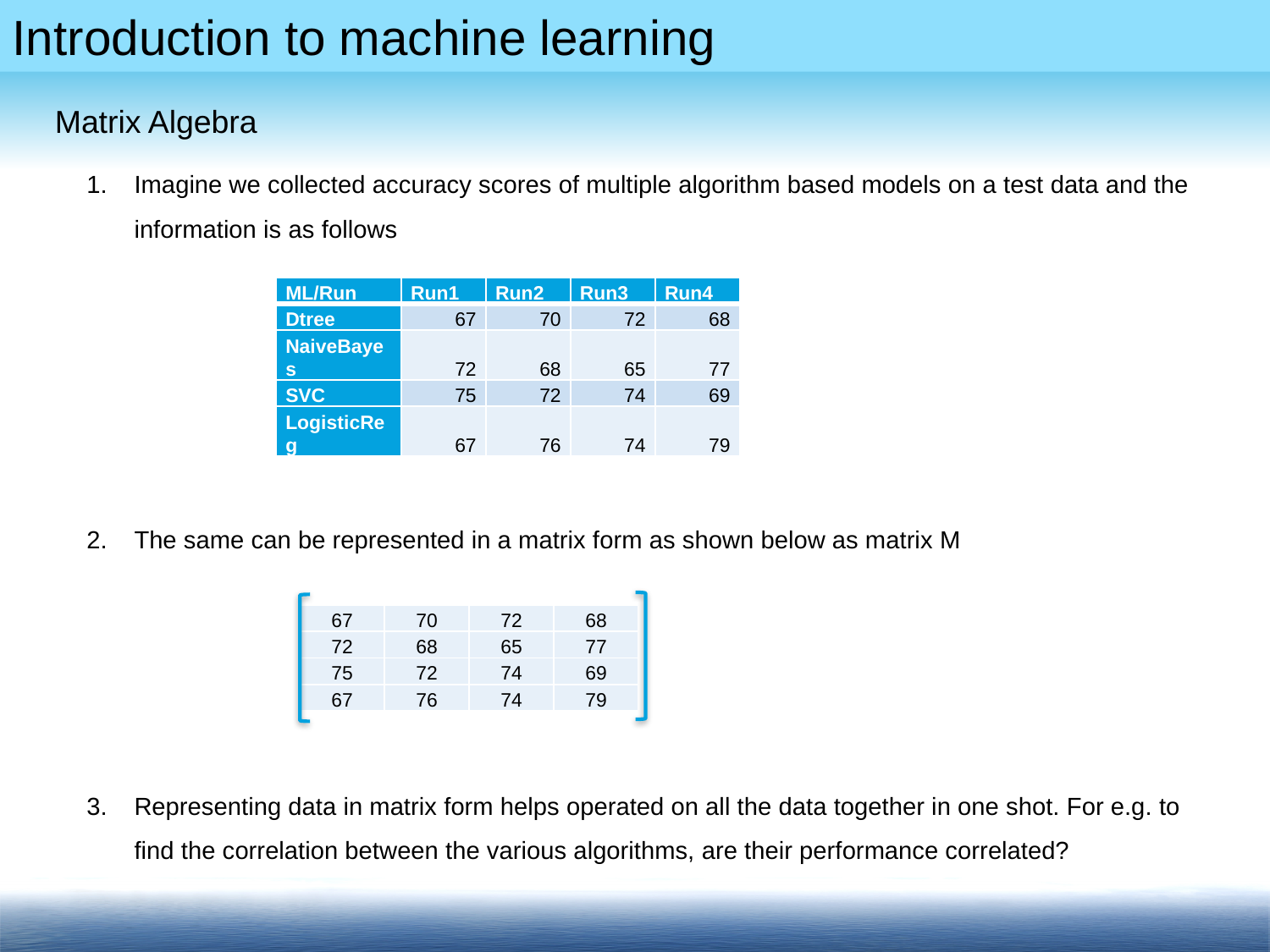

Matrix Algebra
Imagine we collected accuracy scores of multiple algorithm based models on a test data and the information is as follows

The same can be represented in a matrix form as shown below as matrix M

Representing data in matrix form helps operated on all the data together in one shot. For e.g. to find the correlation between the various algorithms, are their performance correlated?

| ML/Run | Run1 | Run2 | Run3 | Run4 |
| --- | --- | --- | --- | --- |
| Dtree | 67 | 70 | 72 | 68 |
| NaiveBayes | 72 | 68 | 65 | 77 |
| SVC | 75 | 72 | 74 | 69 |
| LogisticReg | 67 | 76 | 74 | 79 |

| 67 | 70 | 72 | 68 |
| --- | --- | --- | --- |
| 72 | 68 | 65 | 77 |
| 75 | 72 | 74 | 69 |
| 67 | 76 | 74 | 79 |